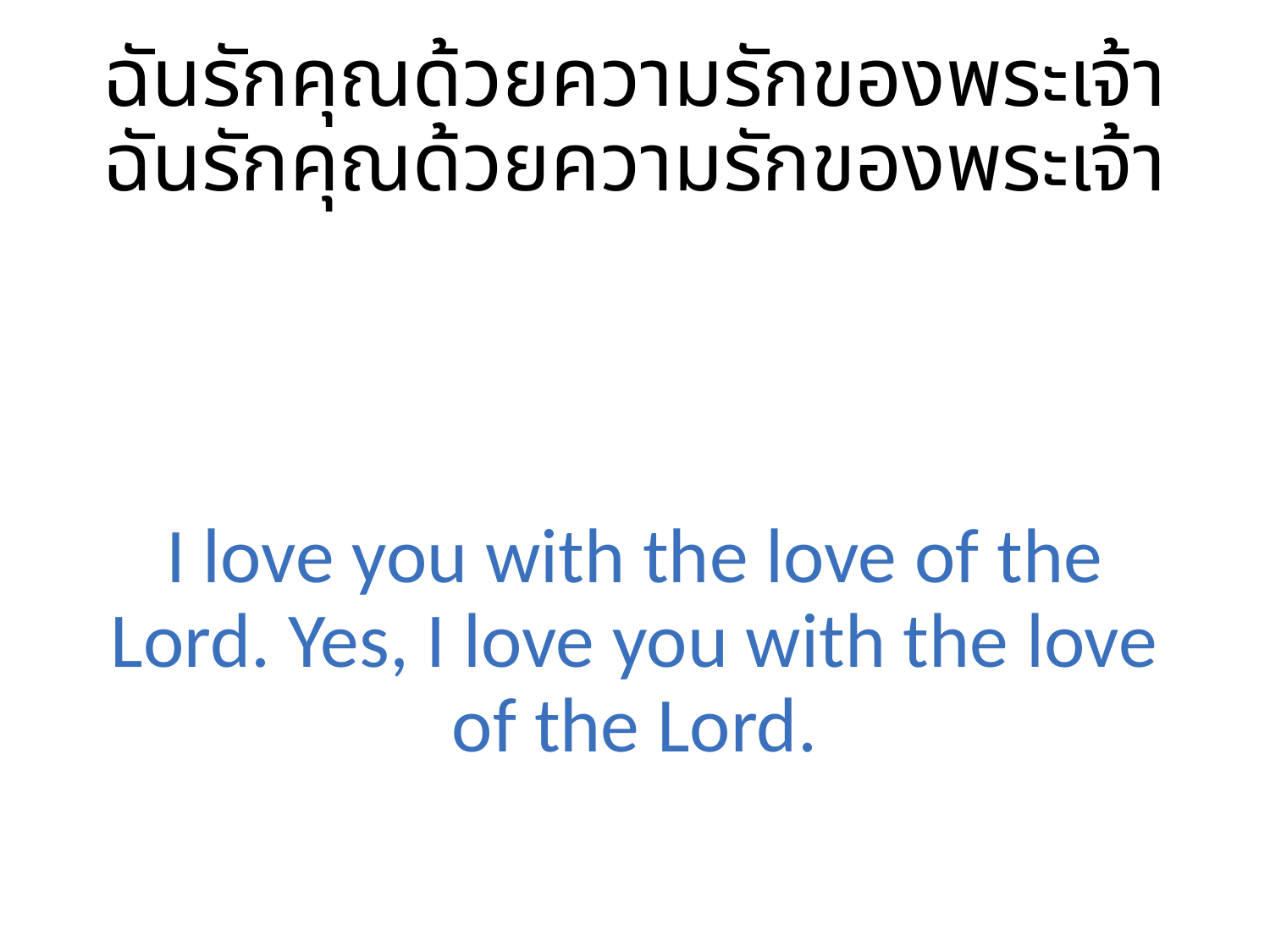

ฉันรักคุณด้วยความรักของพระเจ้า
ฉันรักคุณด้วยความรักของพระเจ้า
I love you with the love of the Lord. Yes, I love you with the love of the Lord.